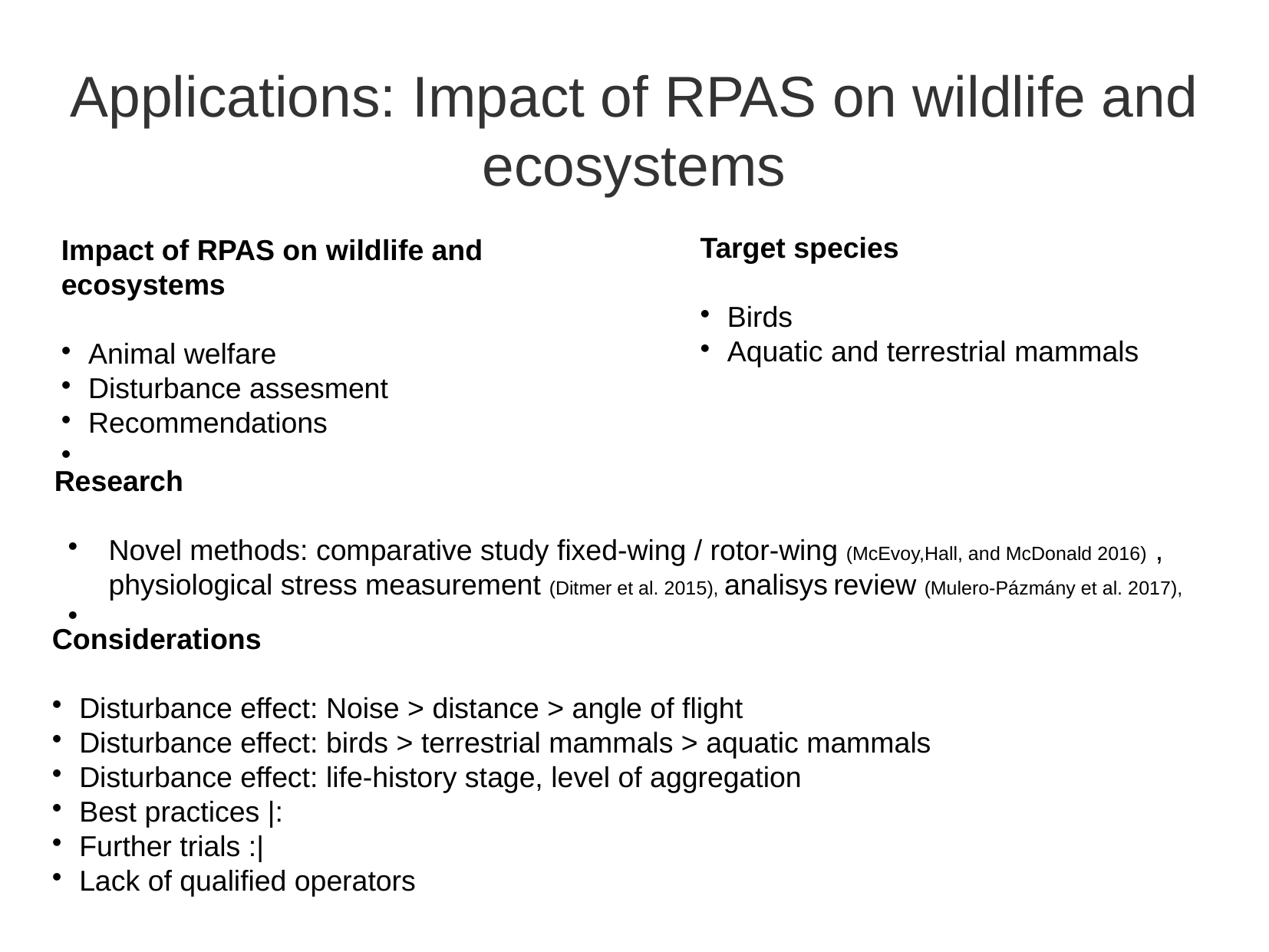

Applications: Impact of RPAS on wildlife and ecosystems

Target species

Birds
Aquatic and terrestrial mammals
Impact of RPAS on wildlife and ecosystems

Animal welfare
Disturbance assesment
Recommendations

Research

Novel methods: comparative study fixed-wing / rotor-wing (McEvoy,Hall, and McDonald 2016) ,  physiological stress measurement (Ditmer et al. 2015), analisys review (Mulero-Pázmány et al. 2017),

Considerations

Disturbance effect: Noise > distance > angle of flight
Disturbance effect: birds > terrestrial mammals > aquatic mammals
Disturbance effect: life-history stage, level of aggregation
Best practices |:
Further trials :|
Lack of qualified operators